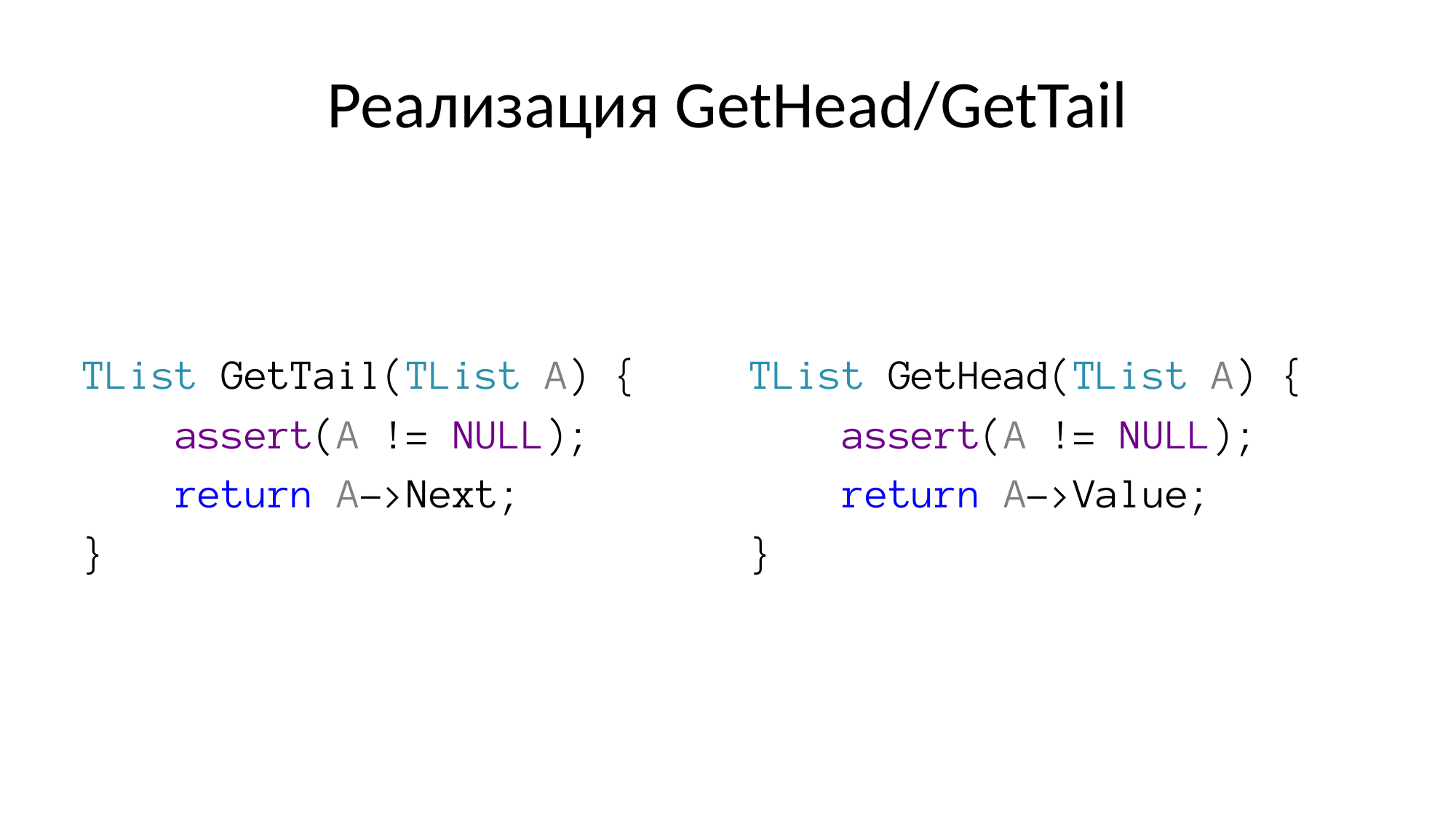

# Реализация GetHead/GetTail
TList GetTail(TList A) {
    assert(A != NULL);
    return A->Next;
}
TList GetHead(TList A) {
    assert(A != NULL);
    return A->Value;
}